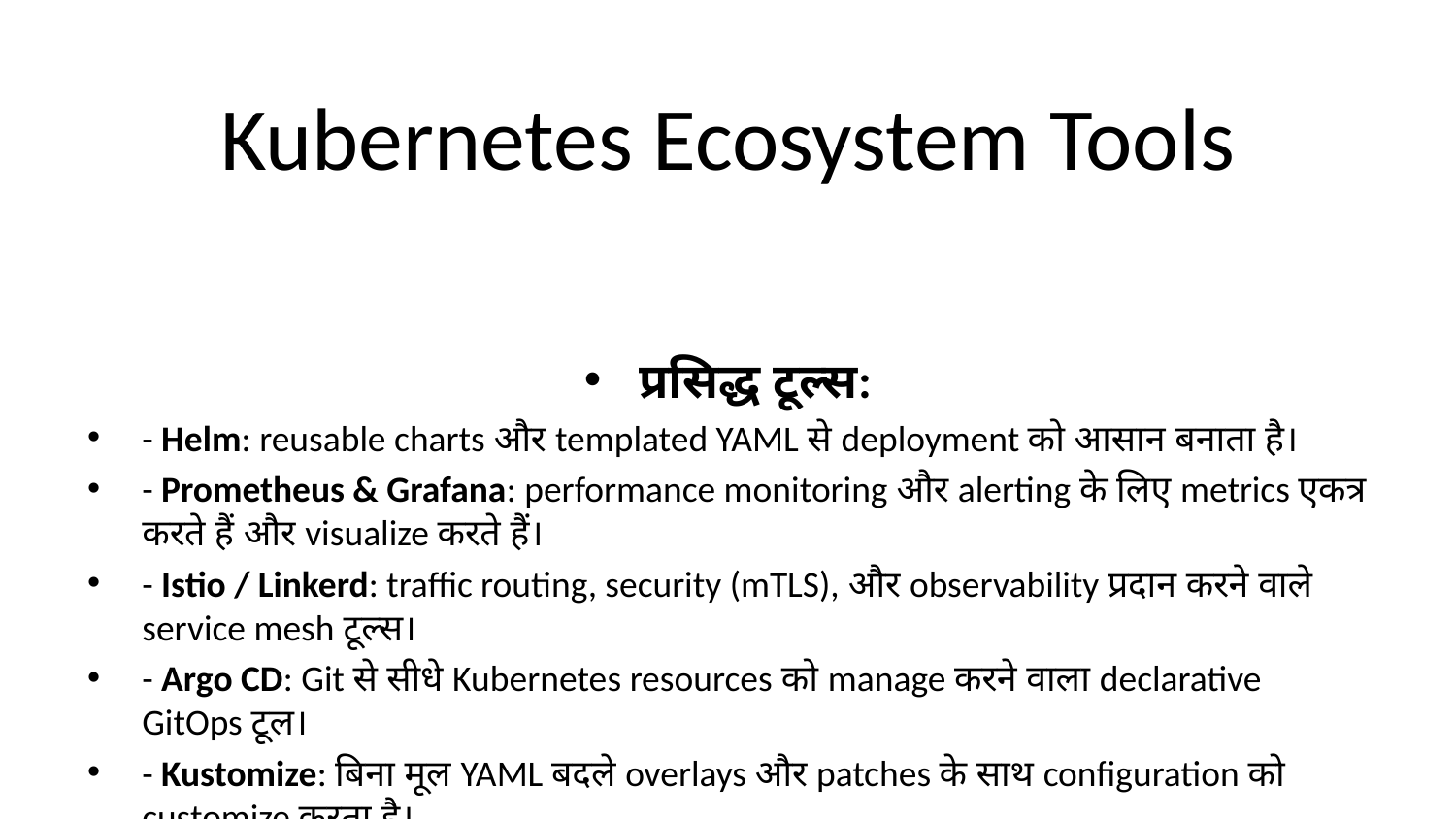

# Kubernetes Ecosystem Tools

प्रसिद्ध टूल्स:
- Helm: reusable charts और templated YAML से deployment को आसान बनाता है।
- Prometheus & Grafana: performance monitoring और alerting के लिए metrics एकत्र करते हैं और visualize करते हैं।
- Istio / Linkerd: traffic routing, security (mTLS), और observability प्रदान करने वाले service mesh टूल्स।
- Argo CD: Git से सीधे Kubernetes resources को manage करने वाला declarative GitOps टूल।
- Kustomize: बिना मूल YAML बदले overlays और patches के साथ configuration को customize करता है।